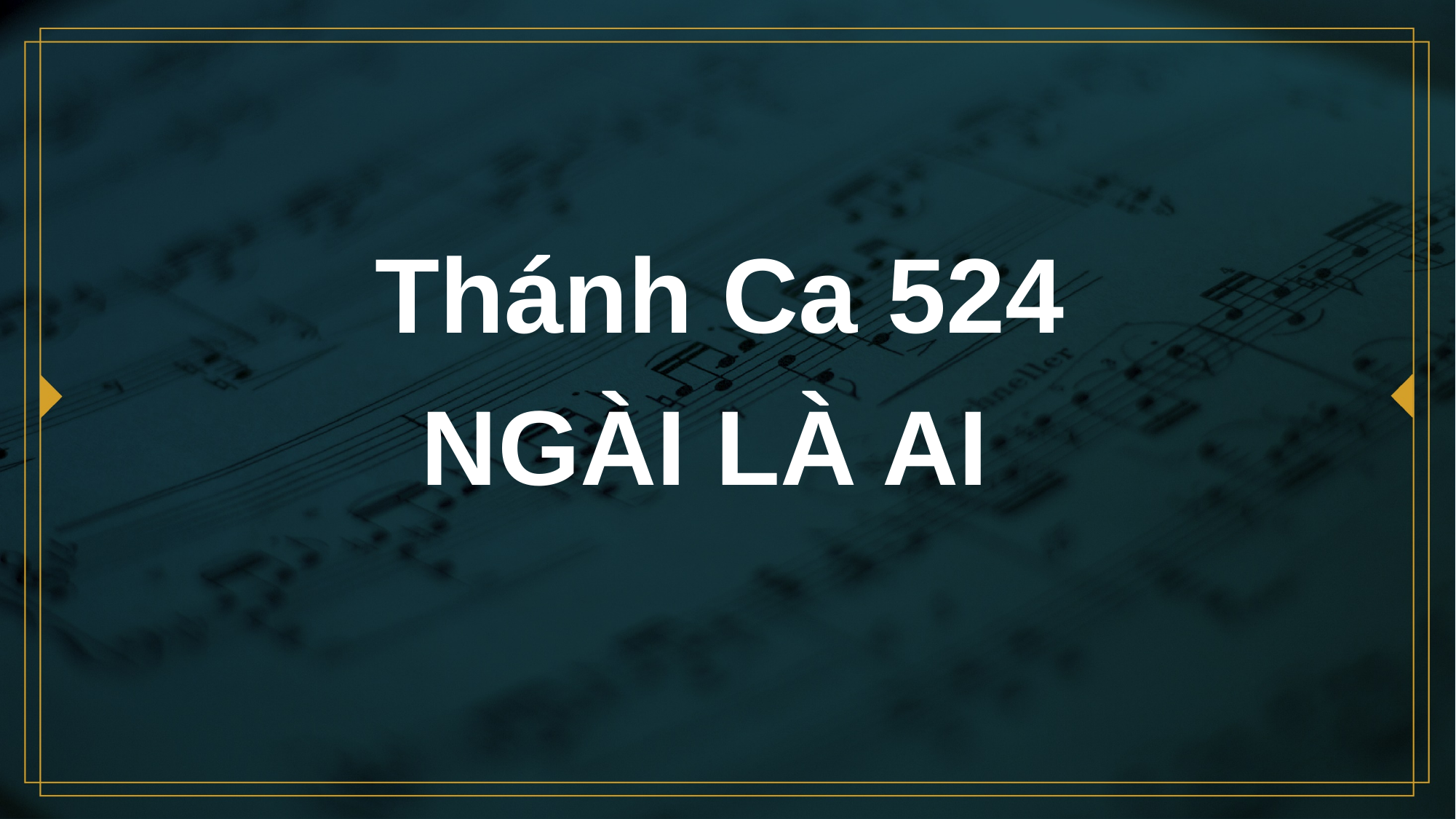

# Thánh Ca 524 NGÀI LÀ AI